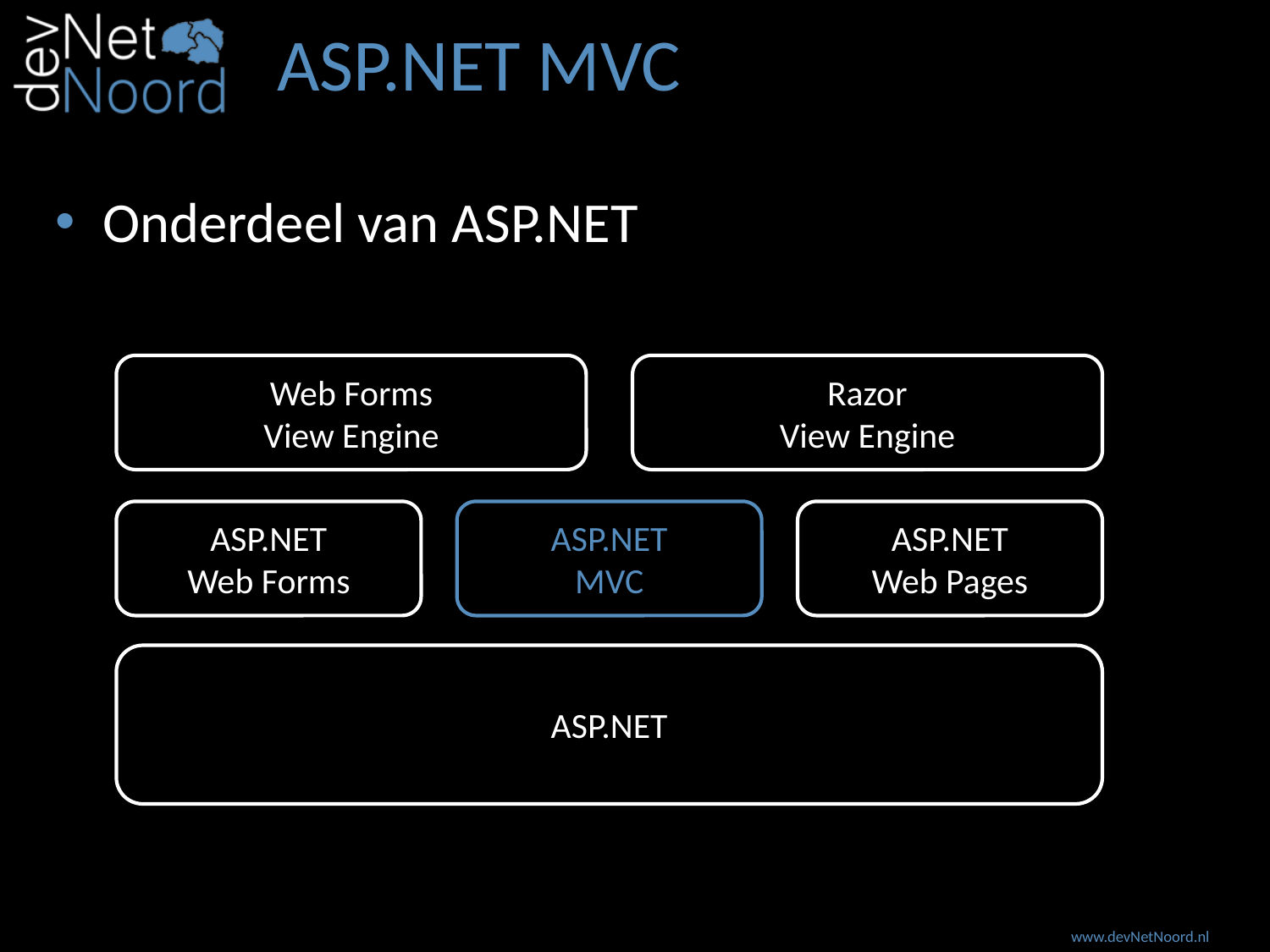

# ASP.NET MVC
Onderdeel van ASP.NET
Web Forms
View Engine
Razor
View Engine
ASP.NET
Web Forms
ASP.NET
MVC
ASP.NET
Web Pages
ASP.NET